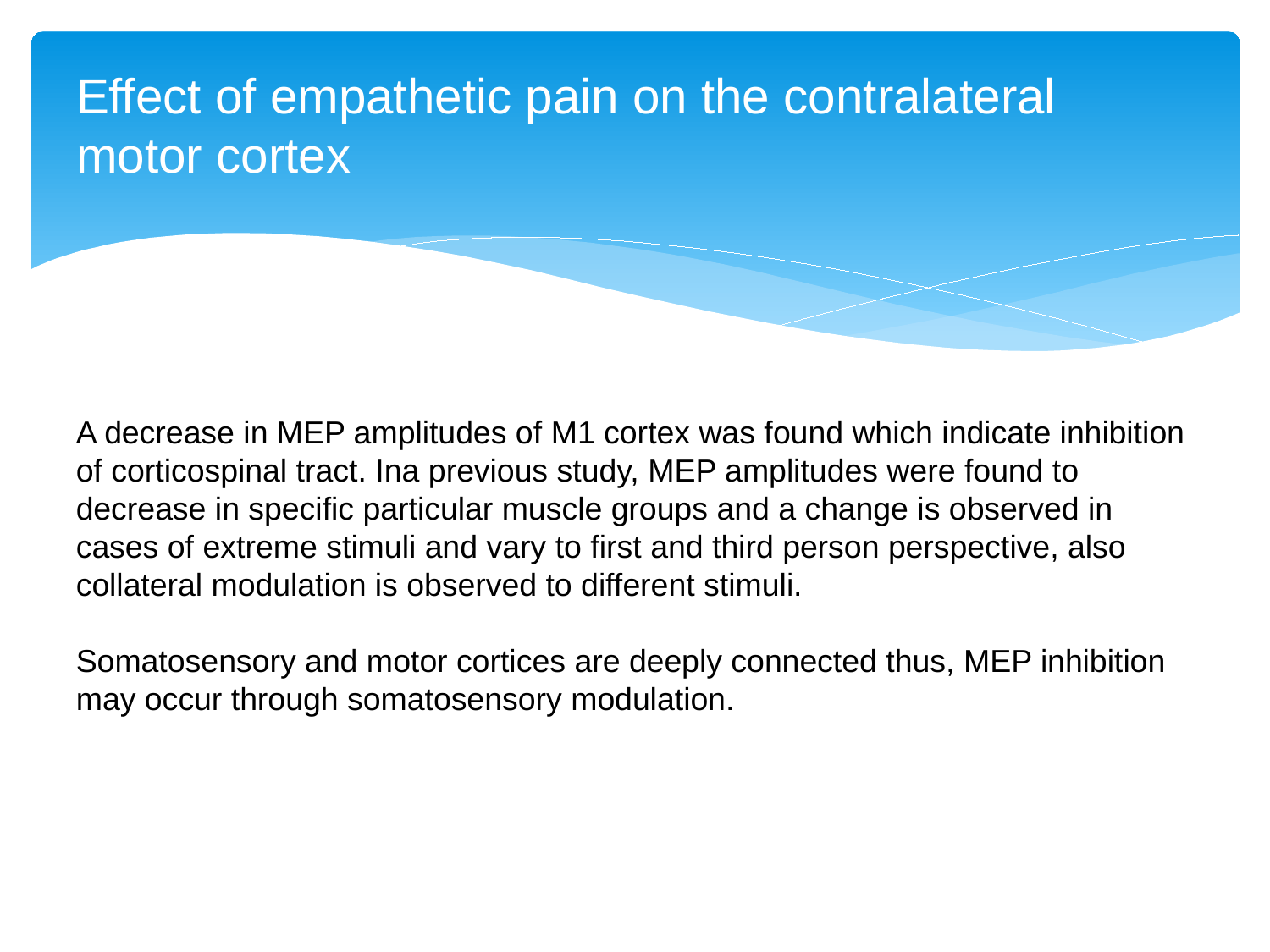

# Effect of empathetic pain on the contralateral motor cortex
A decrease in MEP amplitudes of M1 cortex was found which indicate inhibition of corticospinal tract. Ina previous study, MEP amplitudes were found to decrease in specific particular muscle groups and a change is observed in cases of extreme stimuli and vary to first and third person perspective, also collateral modulation is observed to different stimuli.

Somatosensory and motor cortices are deeply connected thus, MEP inhibition may occur through somatosensory modulation.